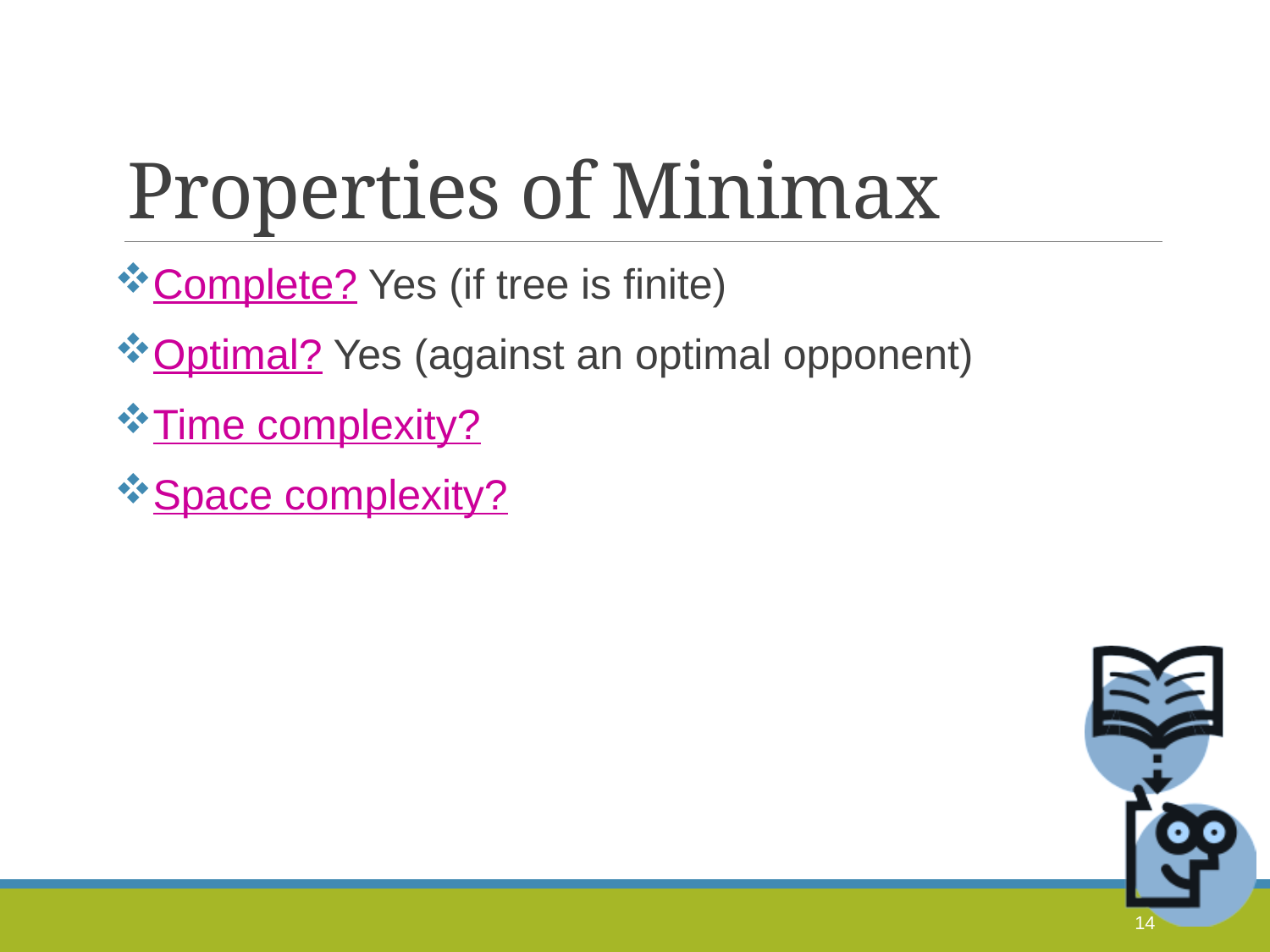

# Properties of Minimax
Complete? Yes (if tree is finite)
Optimal? Yes (against an optimal opponent)
Time complexity?
Space complexity?

14